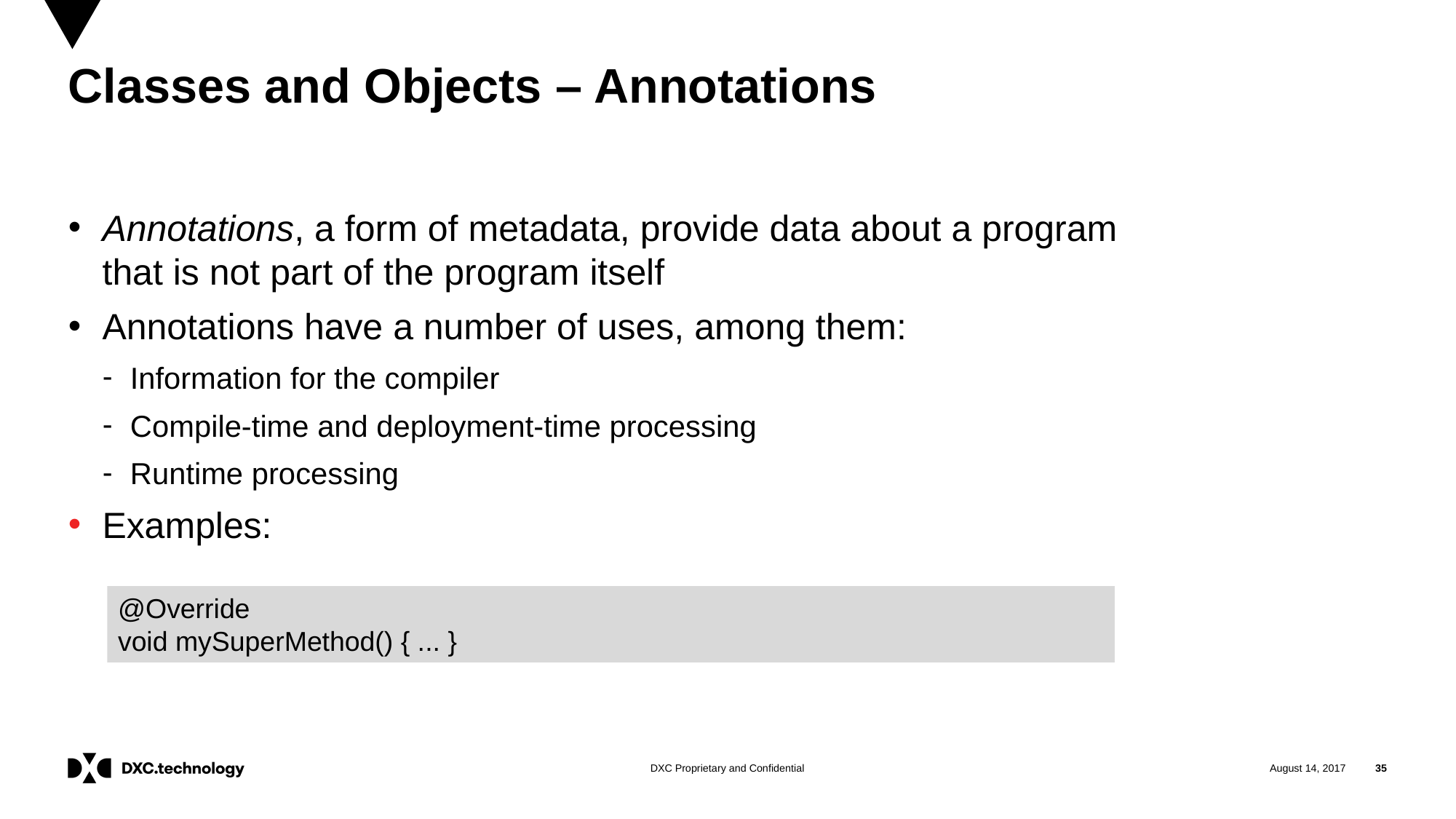

# Classes and Objects – Annotations
Annotations, a form of metadata, provide data about a program that is not part of the program itself
Annotations have a number of uses, among them:
Information for the compiler
Compile-time and deployment-time processing
Runtime processing
Examples:
@Override
void mySuperMethod() { ... }